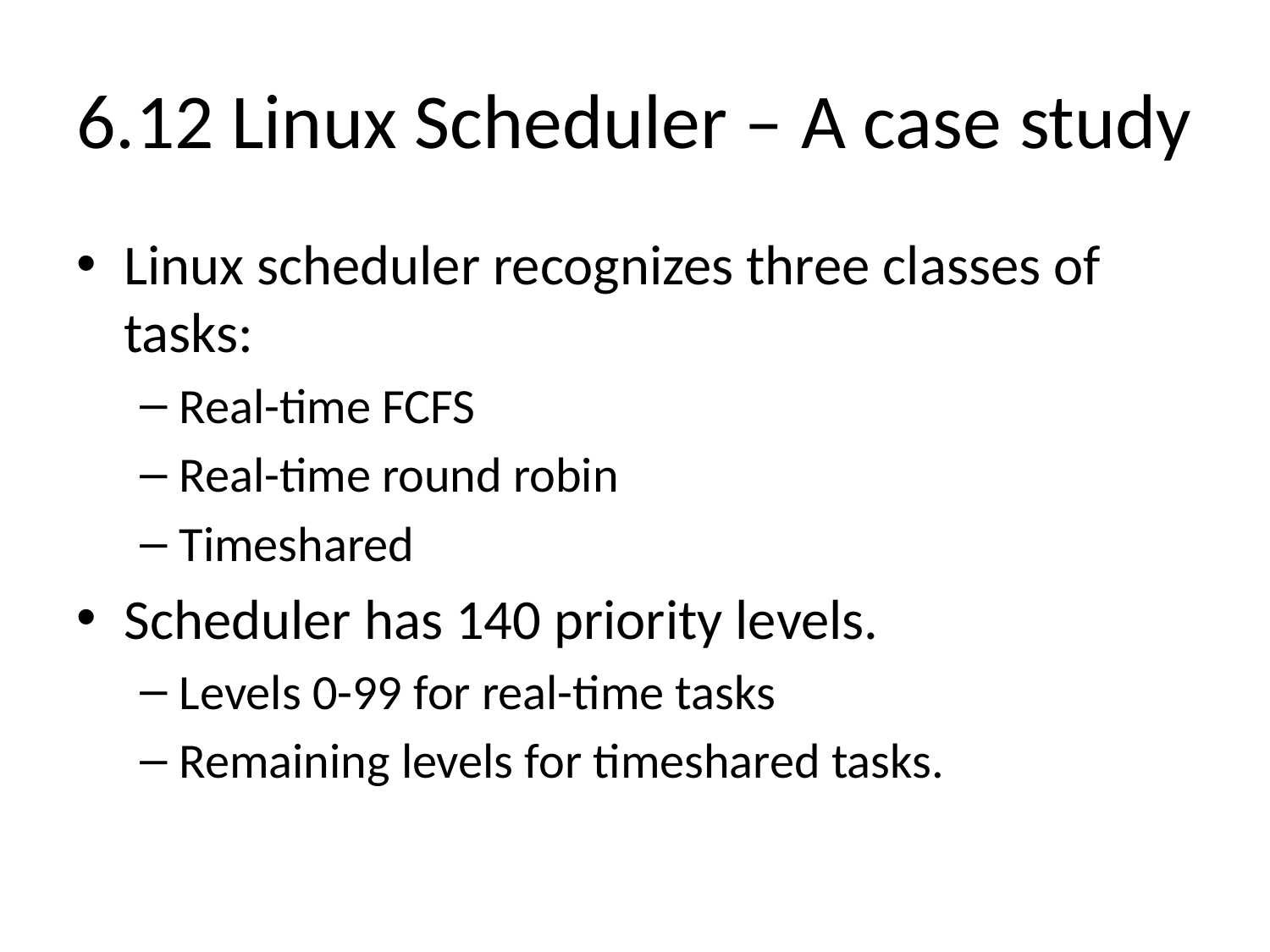

# 6.12 Linux Scheduler – A case study
Linux scheduler recognizes three classes of tasks:
Real-time FCFS
Real-time round robin
Timeshared
Scheduler has 140 priority levels.
Levels 0-99 for real-time tasks
Remaining levels for timeshared tasks.